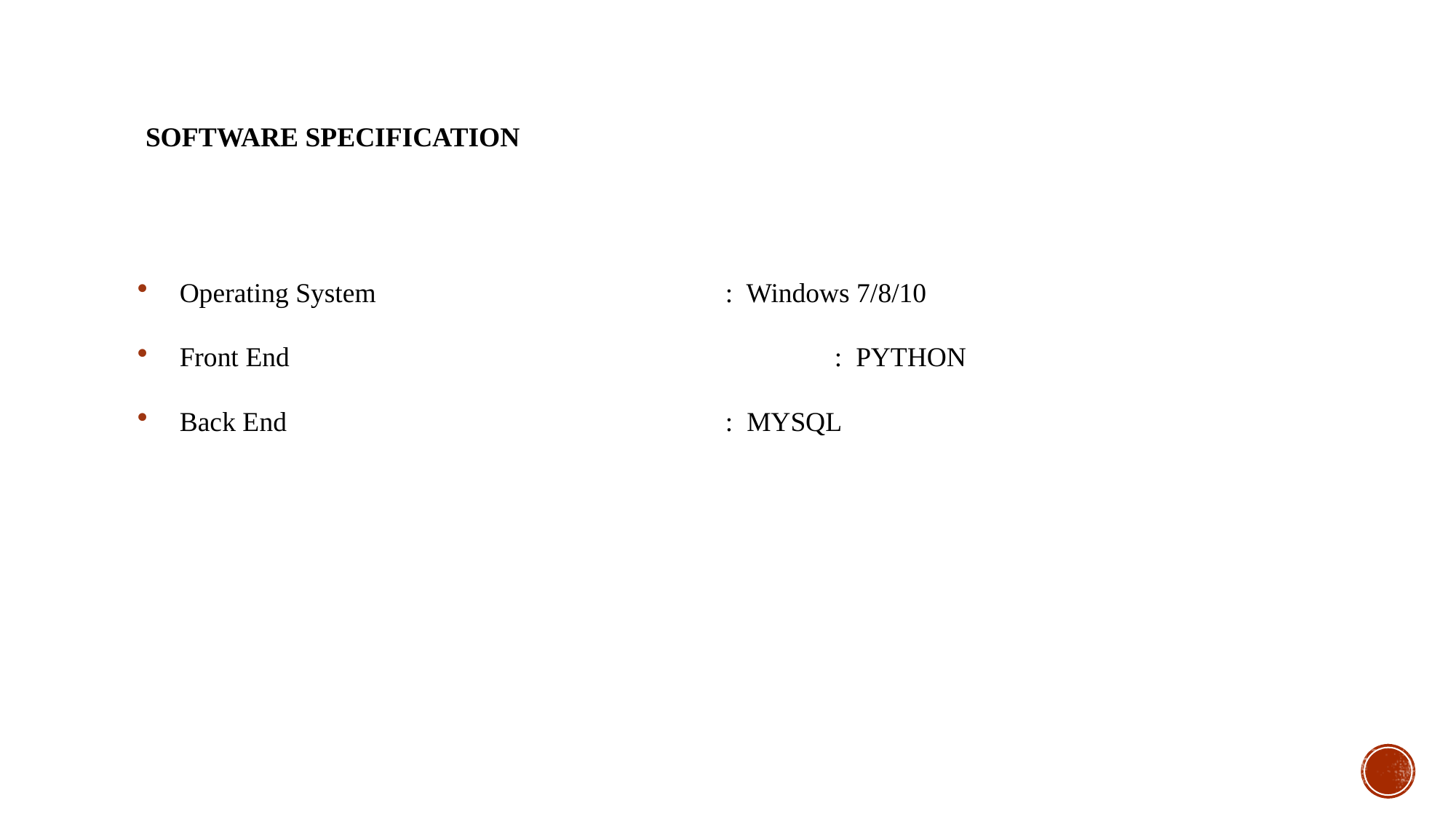

# SOFTWARE SPECIFICATION
Operating System 				:  Windows 7/8/10
Front End					:  PYTHON
Back End					:  MYSQL